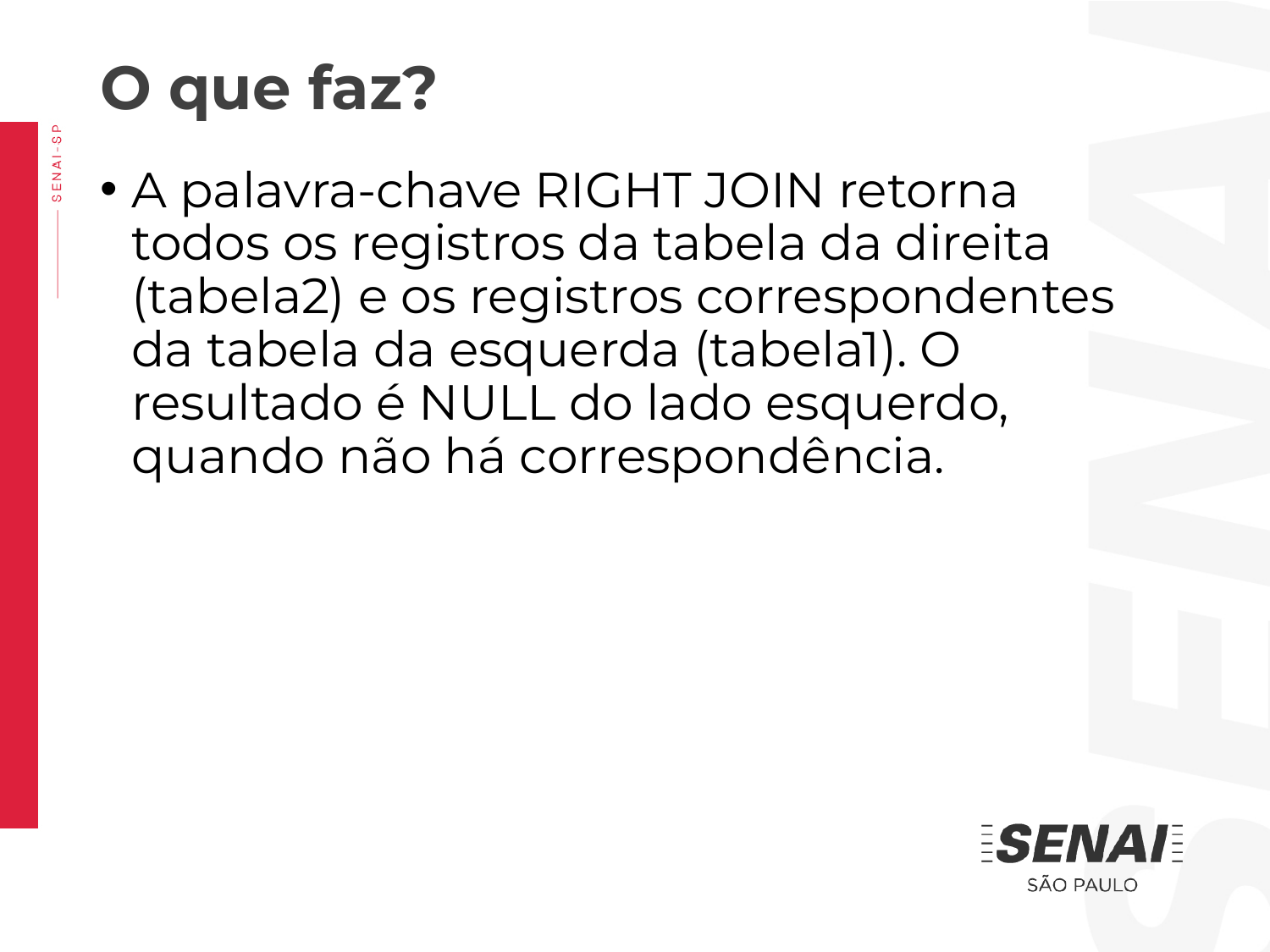

O que faz?
A palavra-chave RIGHT JOIN retorna todos os registros da tabela da direita (tabela2) e os registros correspondentes da tabela da esquerda (tabela1). O resultado é NULL do lado esquerdo, quando não há correspondência.